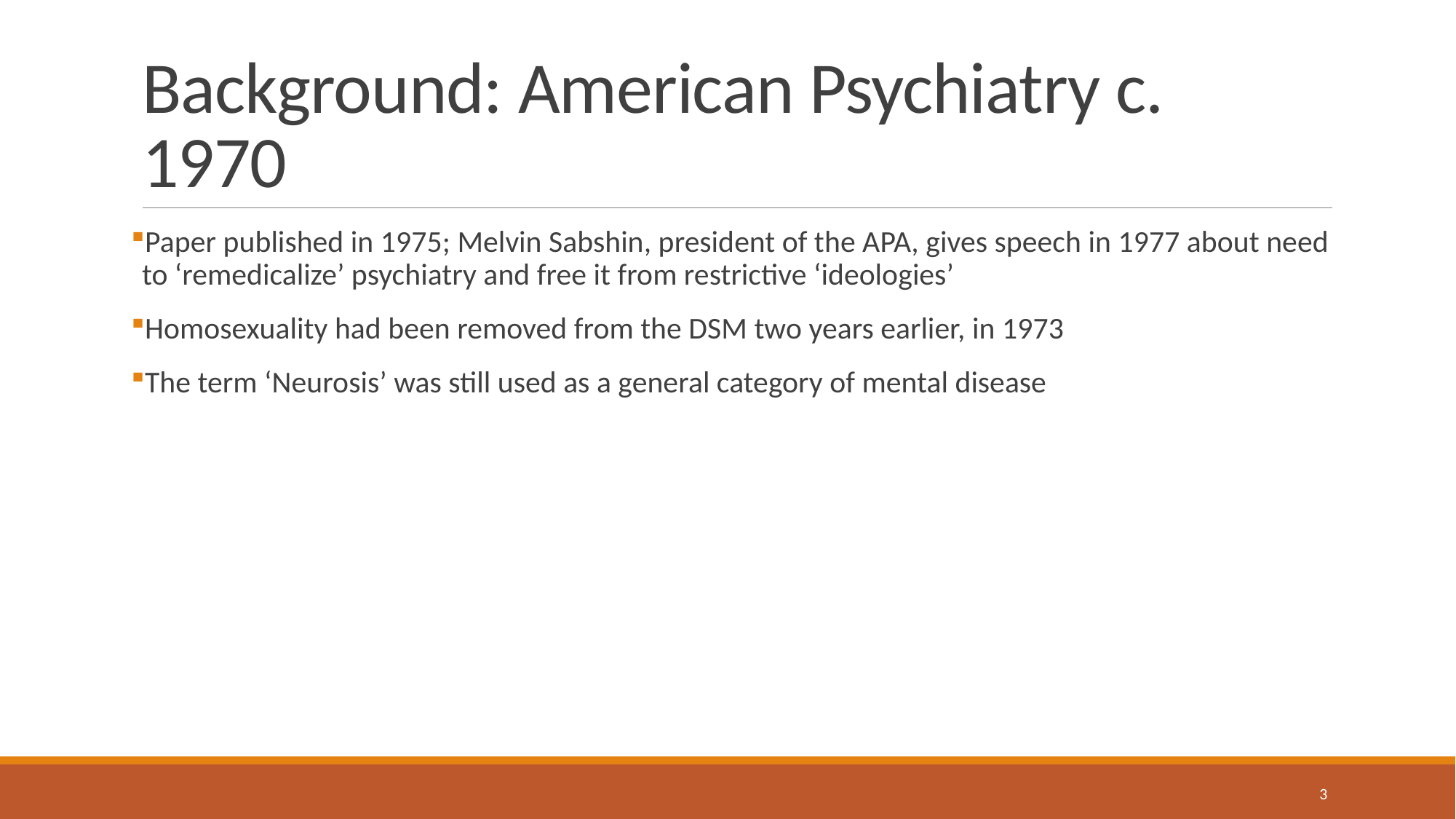

# Background: American Psychiatry c. 1970
Paper published in 1975; Melvin Sabshin, president of the APA, gives speech in 1977 about need to ‘remedicalize’ psychiatry and free it from restrictive ‘ideologies’
Homosexuality had been removed from the DSM two years earlier, in 1973
The term ‘Neurosis’ was still used as a general category of mental disease

3